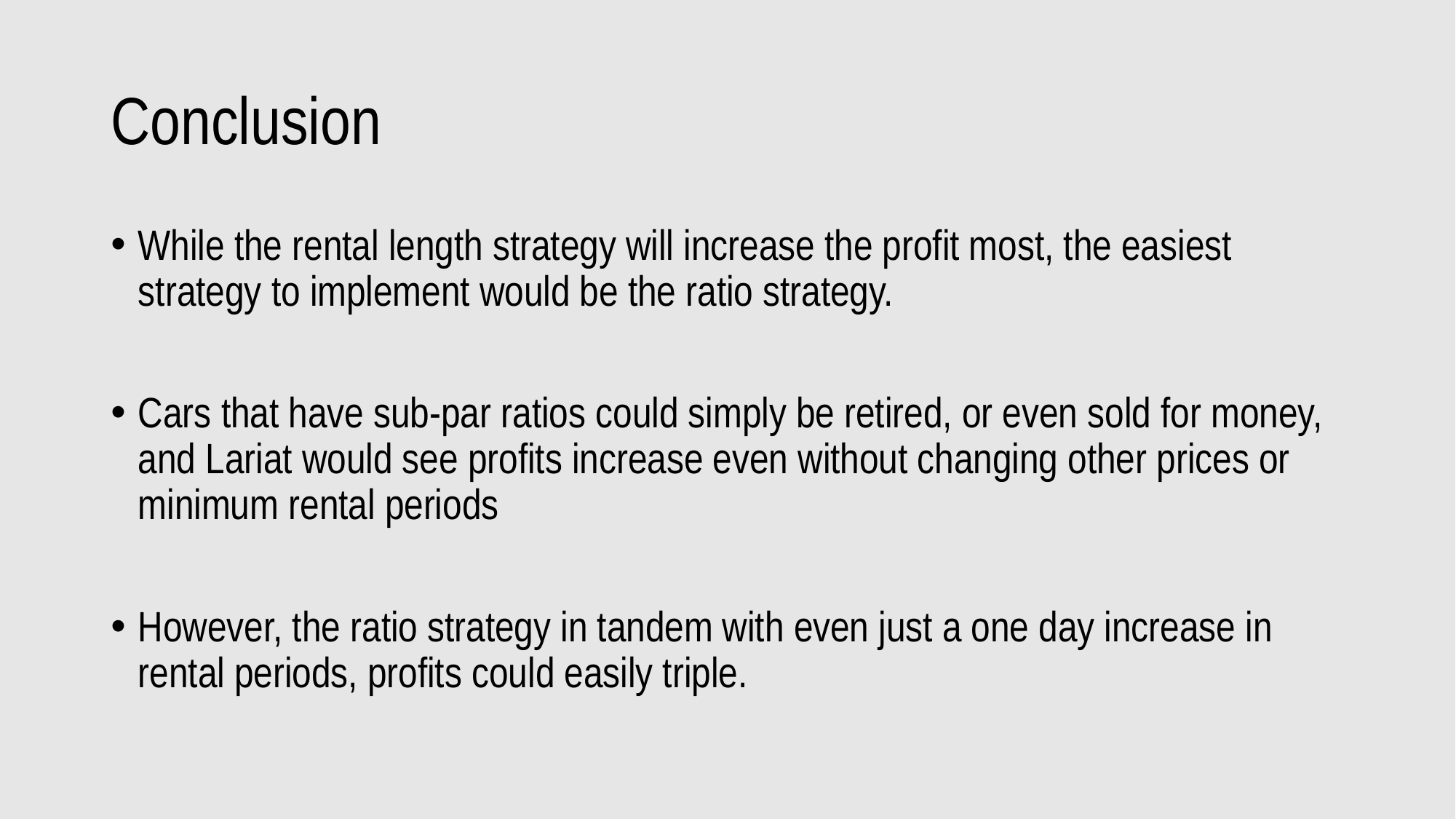

# Conclusion
While the rental length strategy will increase the profit most, the easiest strategy to implement would be the ratio strategy.

Cars that have sub-par ratios could simply be retired, or even sold for money, and Lariat would see profits increase even without changing other prices or minimum rental periods

However, the ratio strategy in tandem with even just a one day increase in rental periods, profits could easily triple.